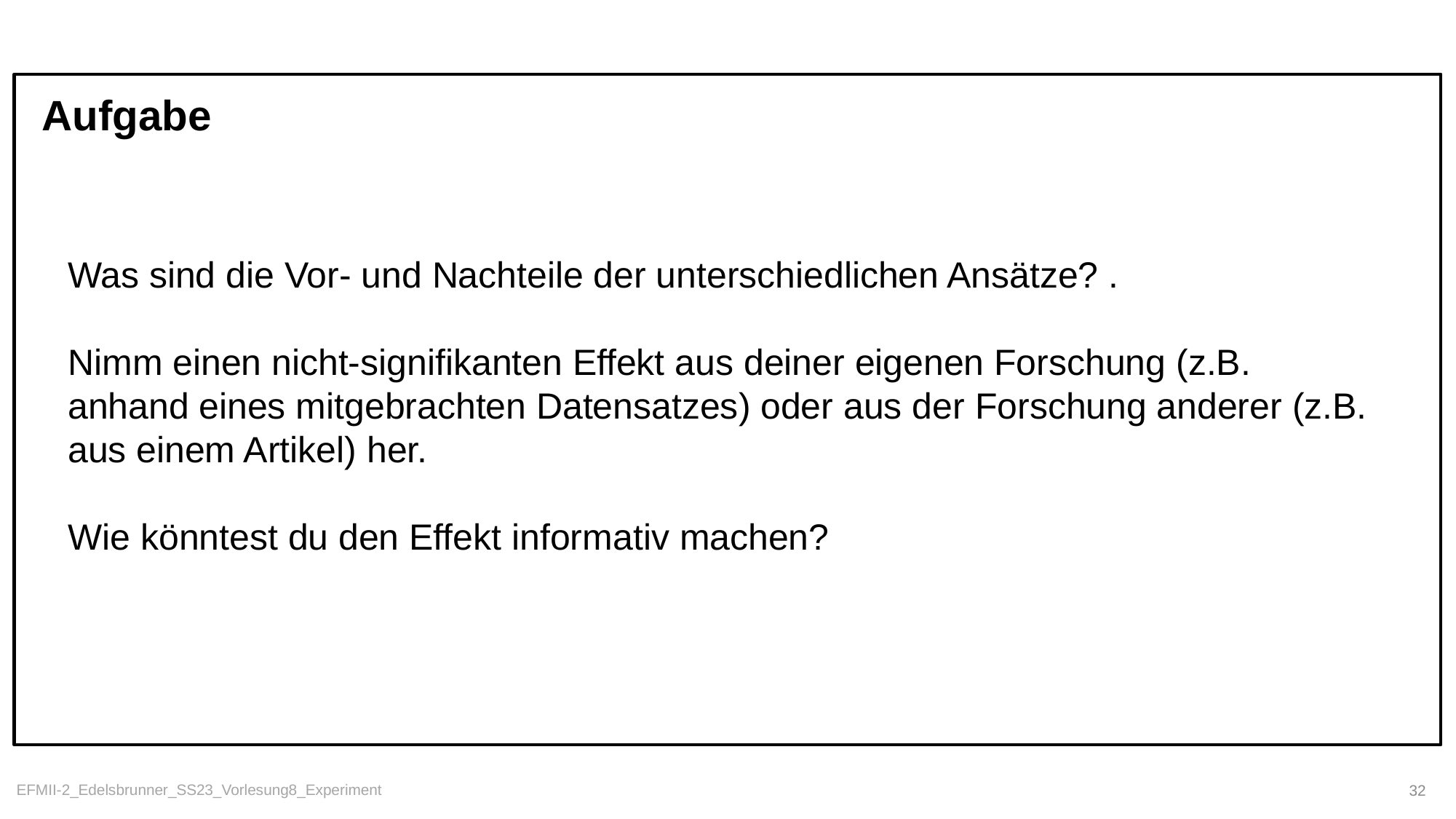

Aufgabe
Was sind die Vor- und Nachteile der unterschiedlichen Ansätze? .

Nimm einen nicht-signifikanten Effekt aus deiner eigenen Forschung (z.B. anhand eines mitgebrachten Datensatzes) oder aus der Forschung anderer (z.B. aus einem Artikel) her.

Wie könntest du den Effekt informativ machen?
32